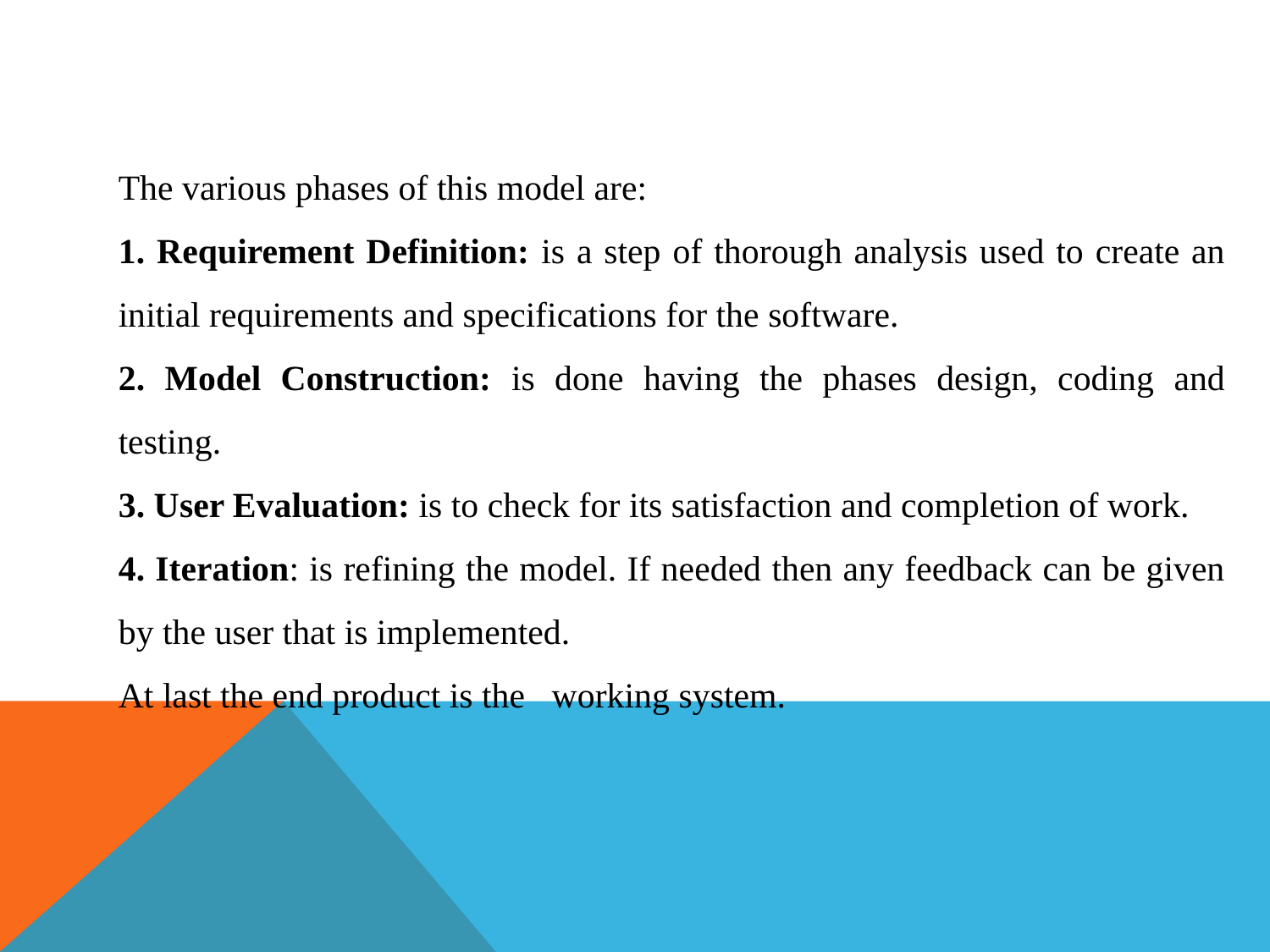

The various phases of this model are:
1. Requirement Definition: is a step of thorough analysis used to create an initial requirements and specifications for the software.
2. Model Construction: is done having the phases design, coding and testing.
3. User Evaluation: is to check for its satisfaction and completion of work.
4. Iteration: is refining the model. If needed then any feedback can be given by the user that is implemented.
At last the end product is the   working system.